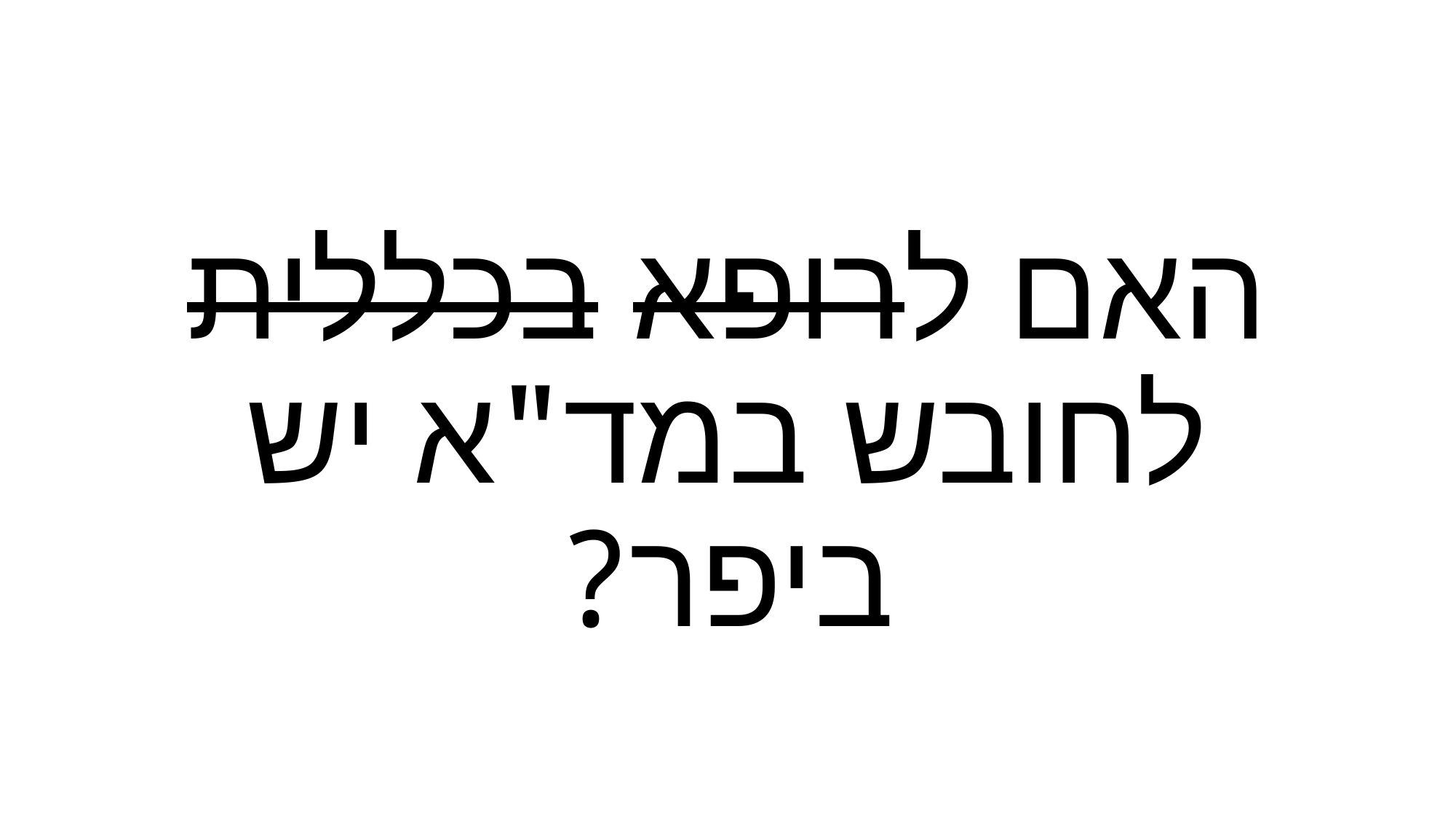

האם לרופא בכללית לחובש במד"א יש ביפר?